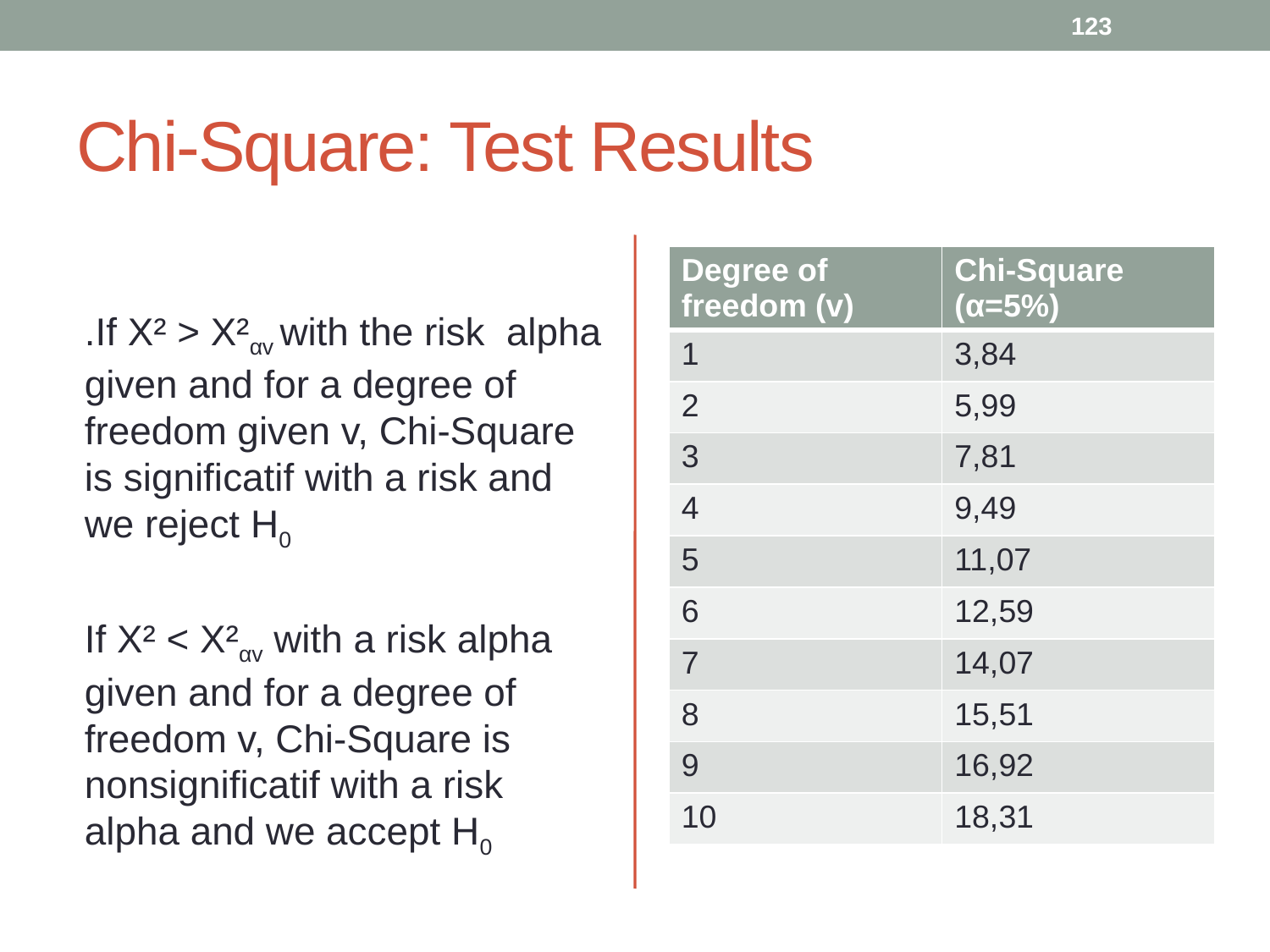

123
# Chi-Square: Test Results

.If X² > X²αv with the risk  alpha given and for a degree of freedom given v, Chi-Square is significatif with a risk and we reject H0

If X² < X²αv with a risk alpha given and for a degree of freedom v, Chi-Square is nonsignificatif with a risk alpha and we accept H0

| Degree of freedom (v) | Chi-Square (α=5%) |
| --- | --- |
| 1 | 3,84 |
| 2 | 5,99 |
| 3 | 7,81 |
| 4 | 9,49 |
| 5 | 11,07 |
| 6 | 12,59 |
| 7 | 14,07 |
| 8 | 15,51 |
| 9 | 16,92 |
| 10 | 18,31 |